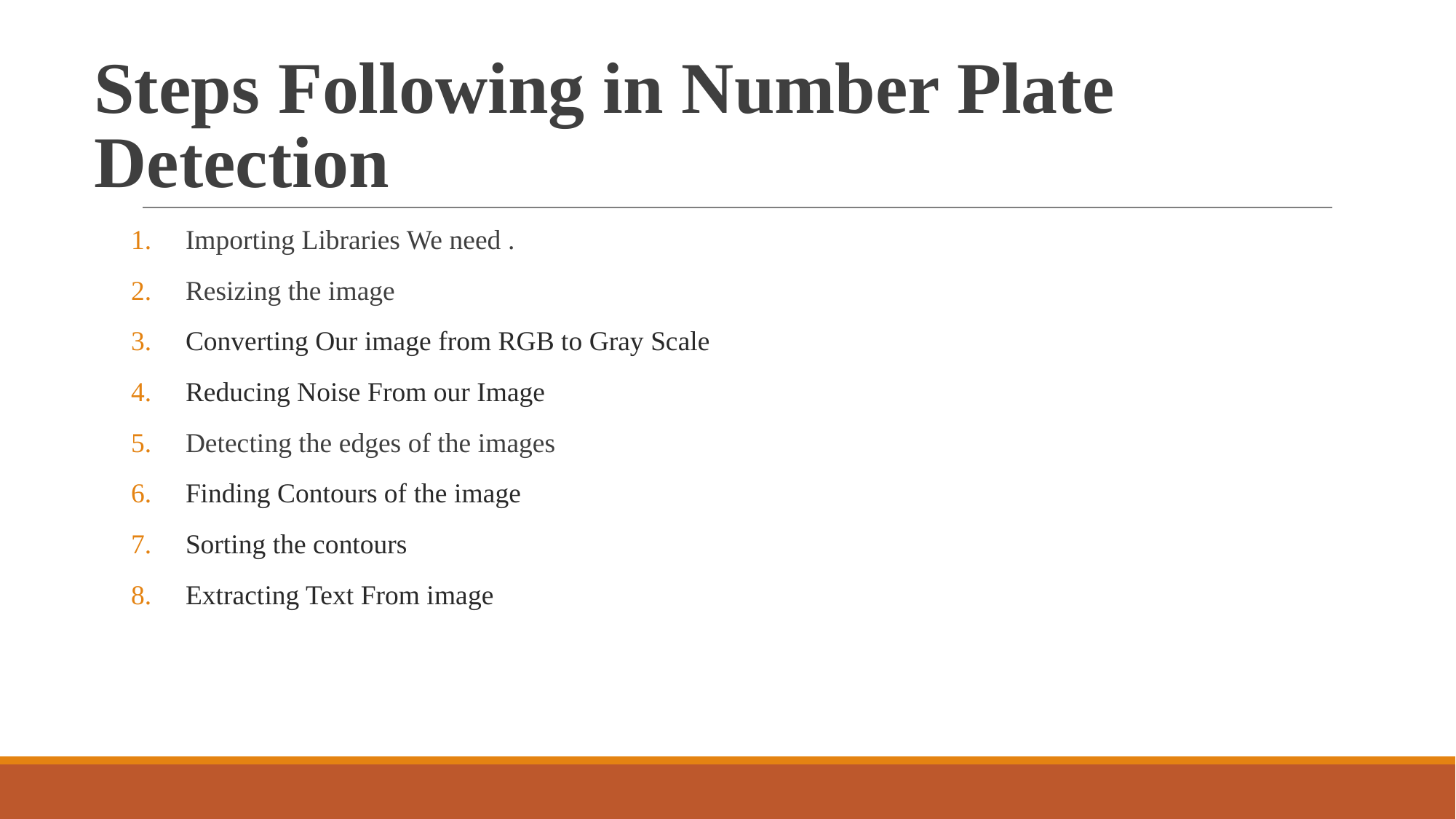

# Steps Following in Number Plate Detection
Importing Libraries We need .
Resizing the image
Converting Our image from RGB to Gray Scale
Reducing Noise From our Image
Detecting the edges of the images
Finding Contours of the image
Sorting the contours
Extracting Text From image